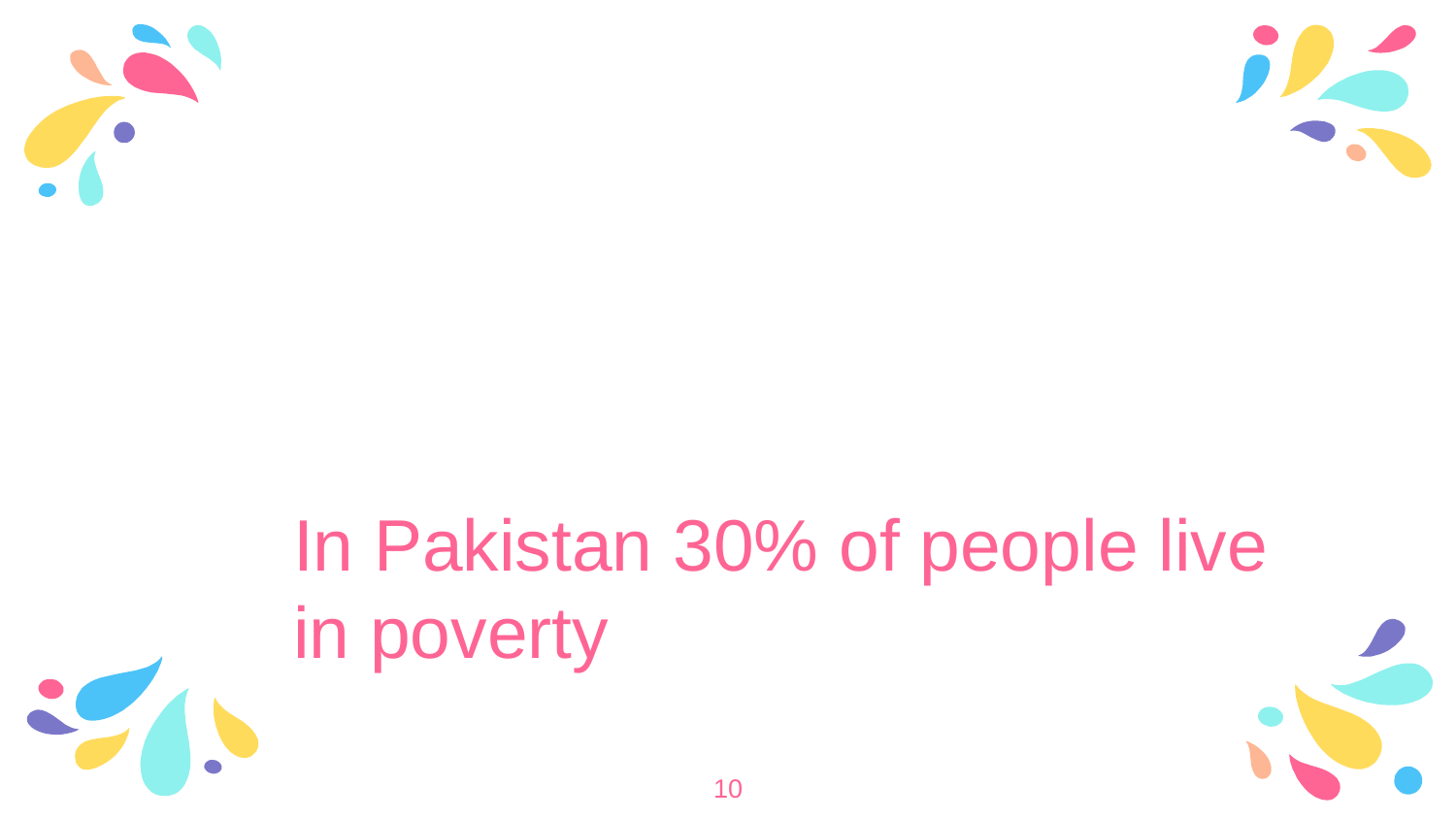

In Pakistan 30% of people live in poverty
10